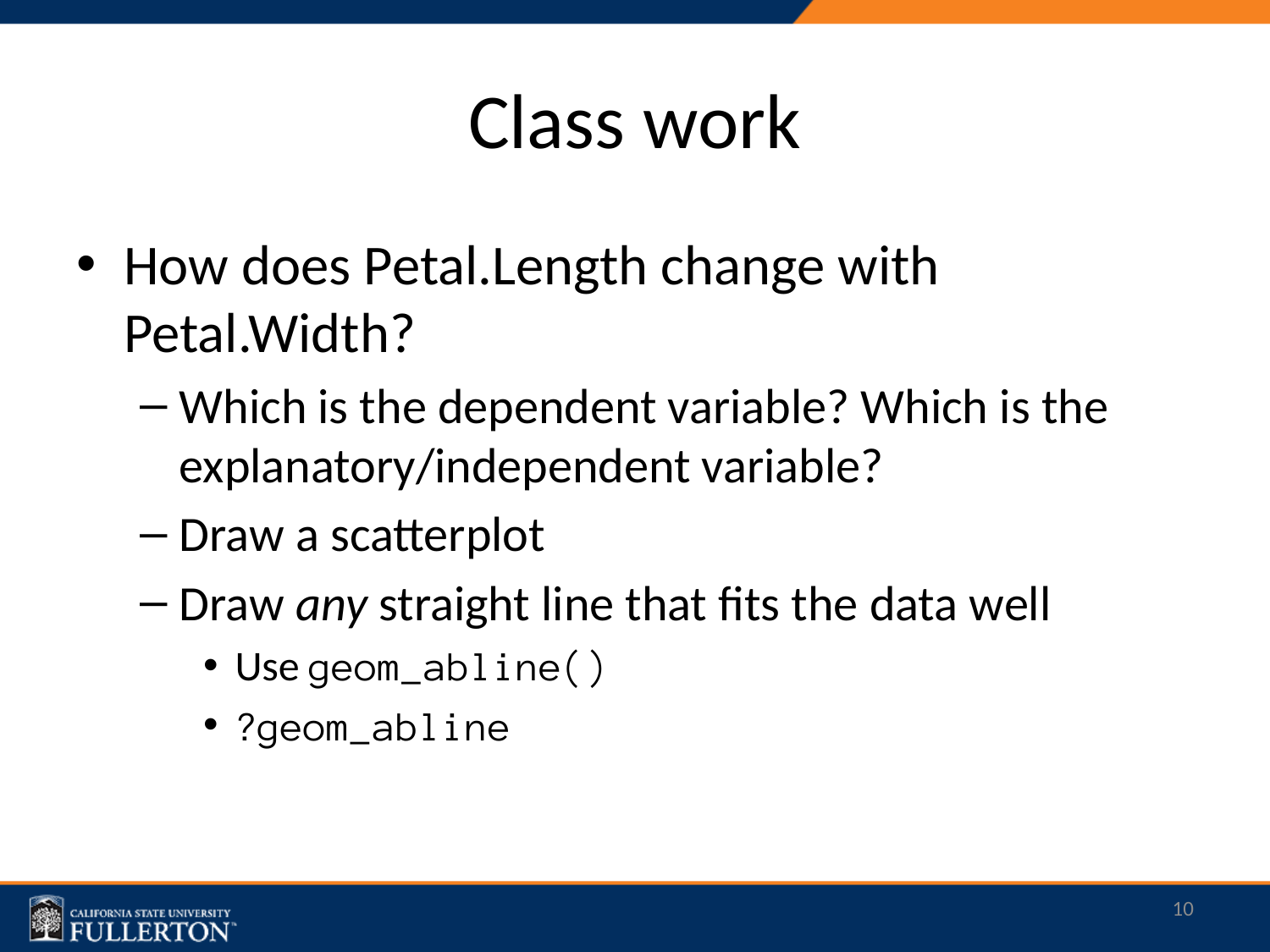

# Class work
How does Petal.Length change with  Petal.Width?
Which is the dependent variable? Which is the explanatory/independent variable?
Draw a scatterplot
Draw any straight line that fits the data well
Use geom_abline()
?geom_abline
10